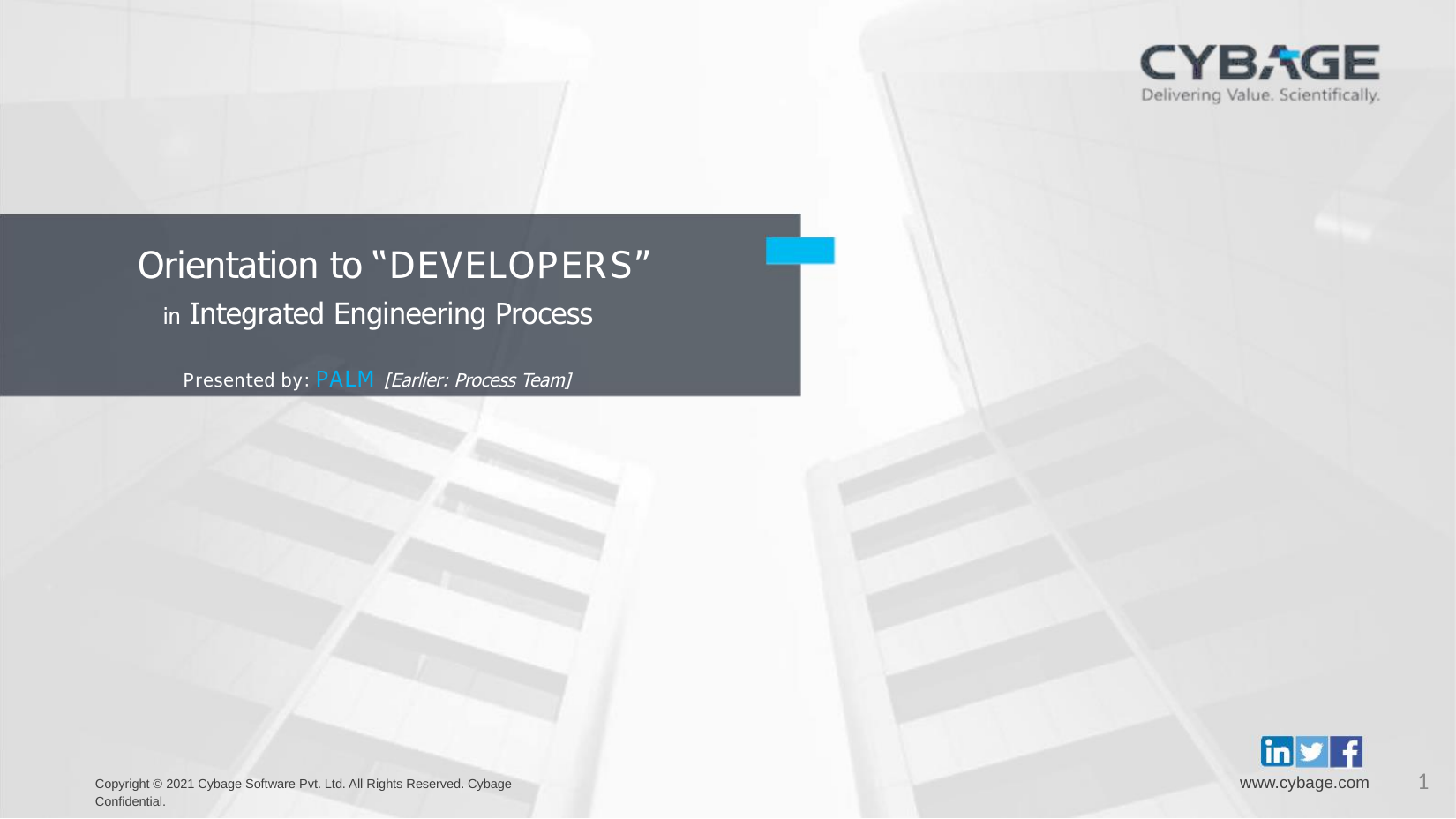

Orientation to “DEVELOPERS”
in Integrated Engineering Process
Presented by: PALM [Earlier: Process Team]
1
www.cybage.com
Copyright © 2021 Cybage Software Pvt. Ltd. All Rights Reserved. Cybage Confidential.